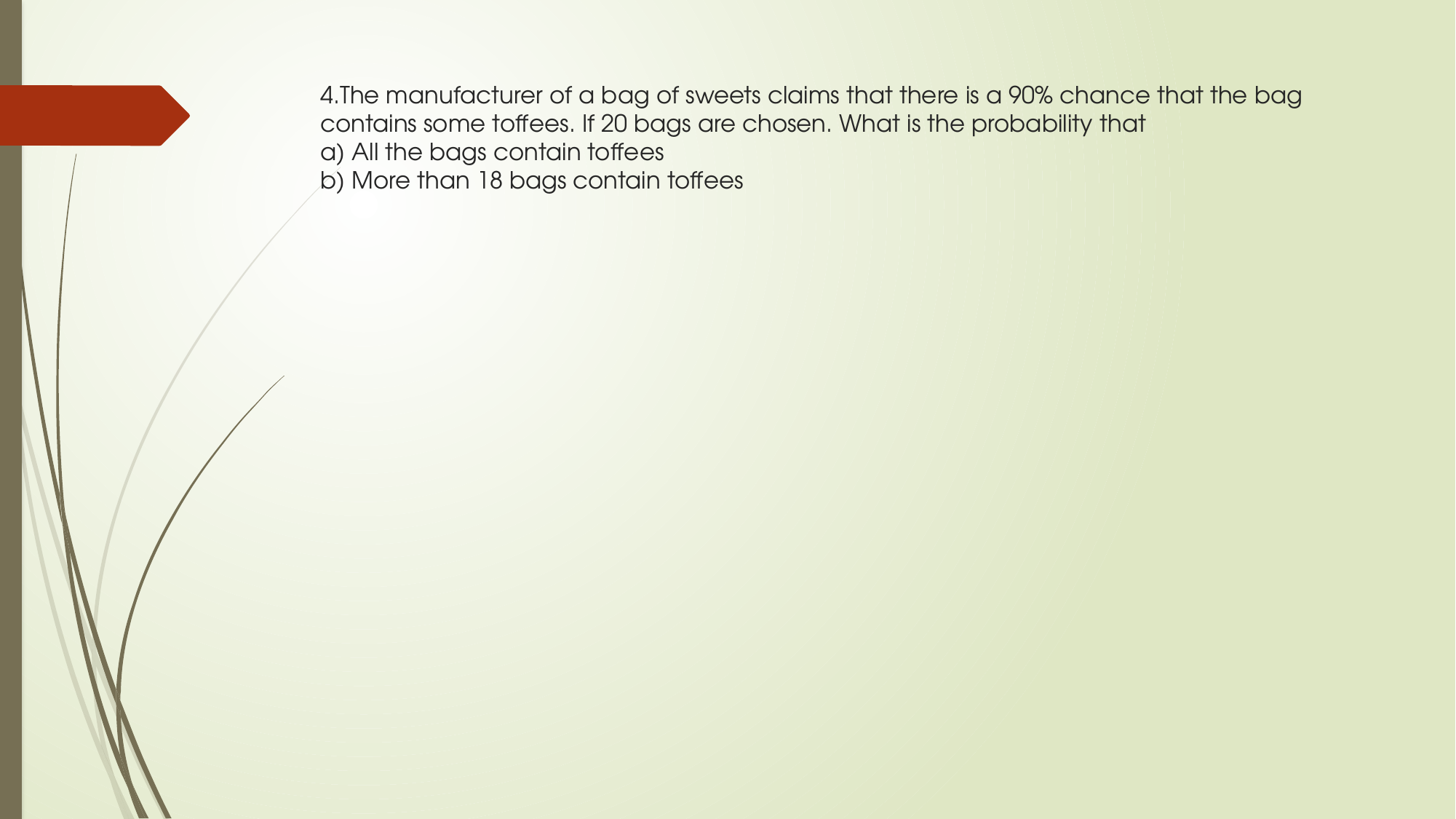

# 4.The manufacturer of a bag of sweets claims that there is a 90% chance that the bag contains some toffees. If 20 bags are chosen. What is the probability that a) All the bags contain toffees b) More than 18 bags contain toffees